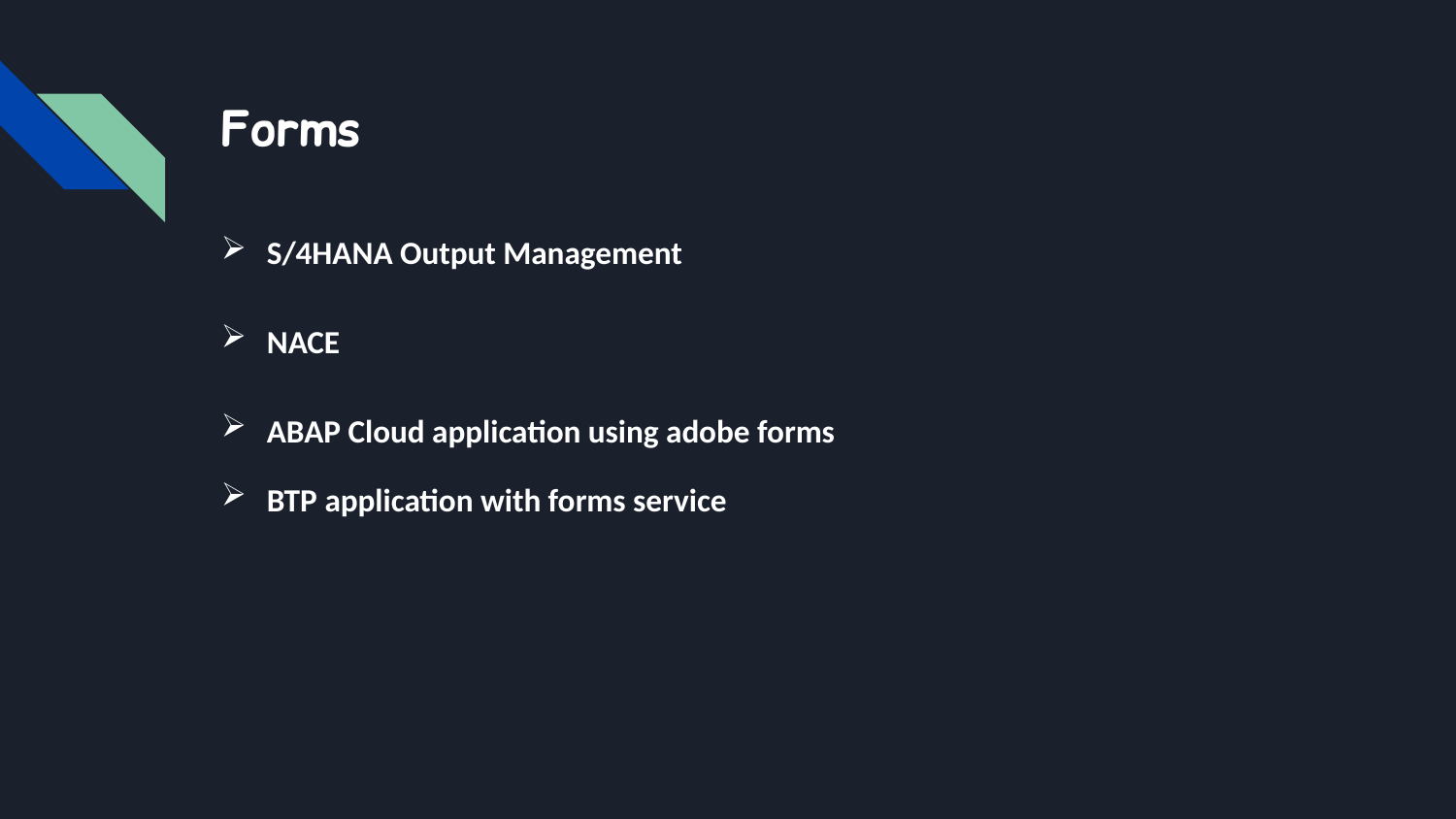

# Forms
S/4HANA Output Management

NACE

ABAP Cloud application using adobe forms
BTP application with forms service